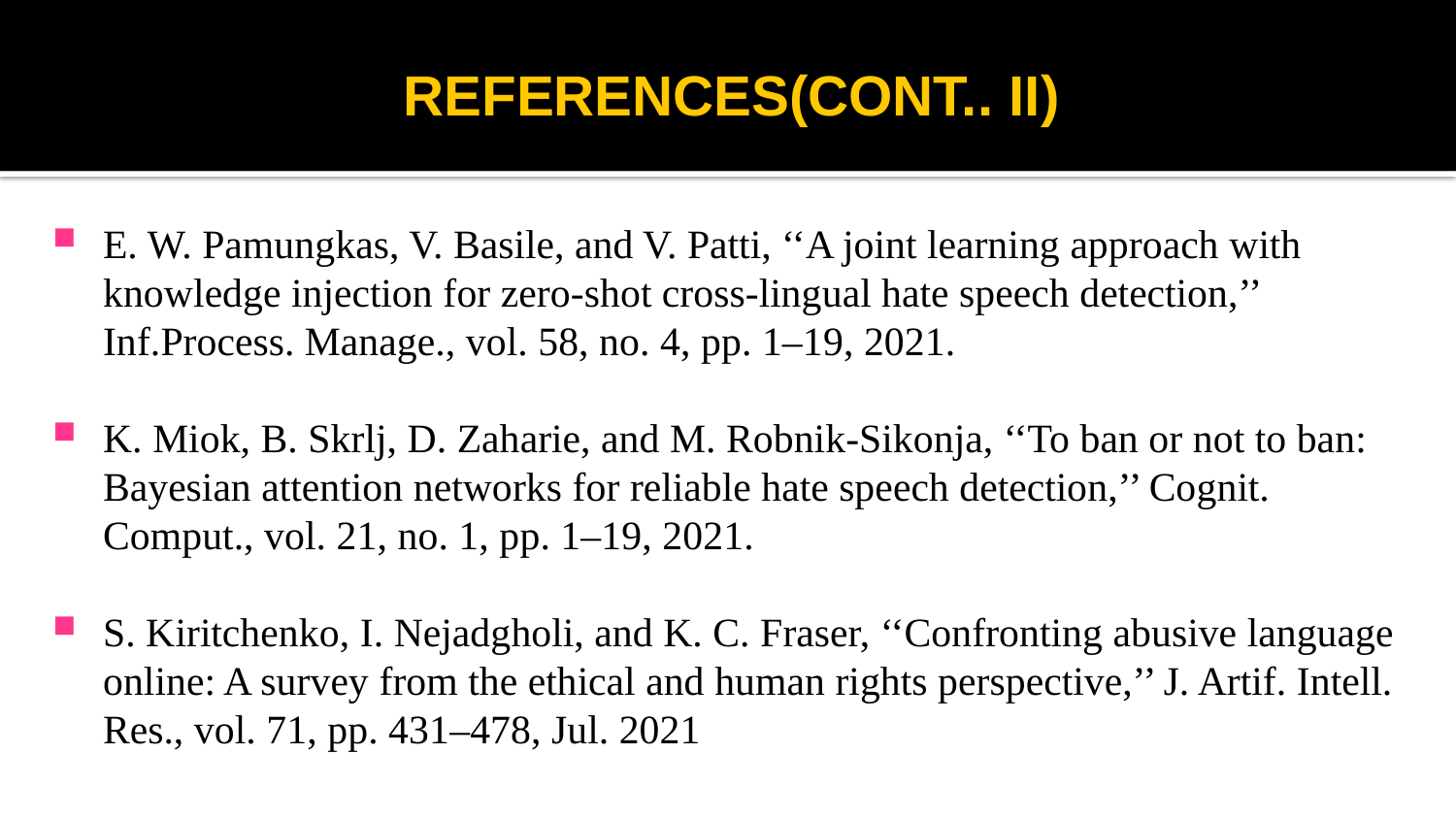

# REFERENCES(CONT.. II)
E. W. Pamungkas, V. Basile, and V. Patti, ‘‘A joint learning approach with knowledge injection for zero-shot cross-lingual hate speech detection,’’ Inf.Process. Manage., vol. 58, no. 4, pp. 1–19, 2021.

K. Miok, B. Skrlj, D. Zaharie, and M. Robnik-Sikonja, ‘‘To ban or not to ban: Bayesian attention networks for reliable hate speech detection,’’ Cognit. Comput., vol. 21, no. 1, pp. 1–19, 2021.

S. Kiritchenko, I. Nejadgholi, and K. C. Fraser, ‘‘Confronting abusive language online: A survey from the ethical and human rights perspective,’’ J. Artif. Intell. Res., vol. 71, pp. 431–478, Jul. 2021